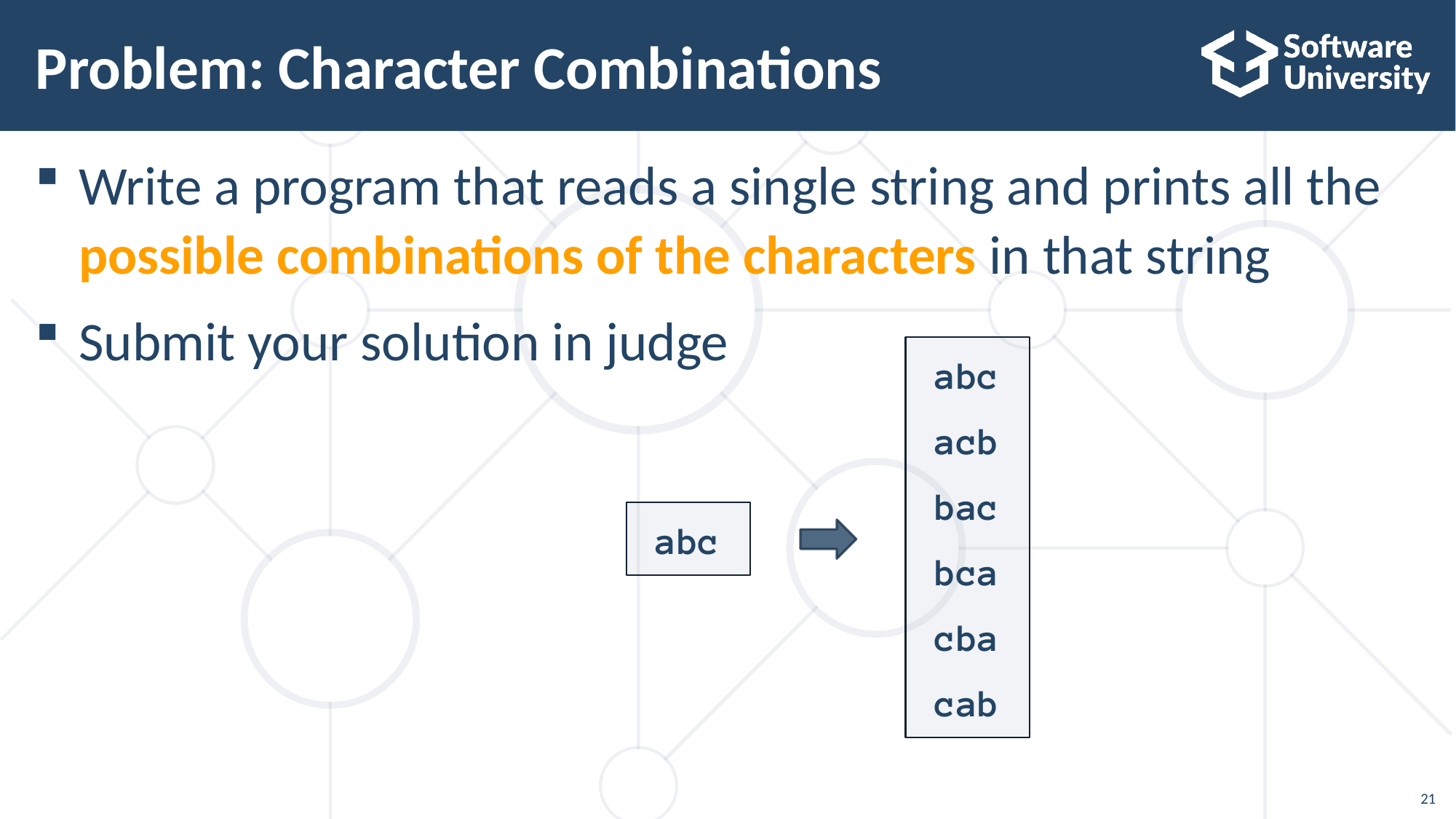

# Problem: Character Combinations
Write a program that reads a single string and prints all the possible combinations of the characters in that string
Submit your solution in judge
abc
acb
bac
bca
cba
cab
abc

21